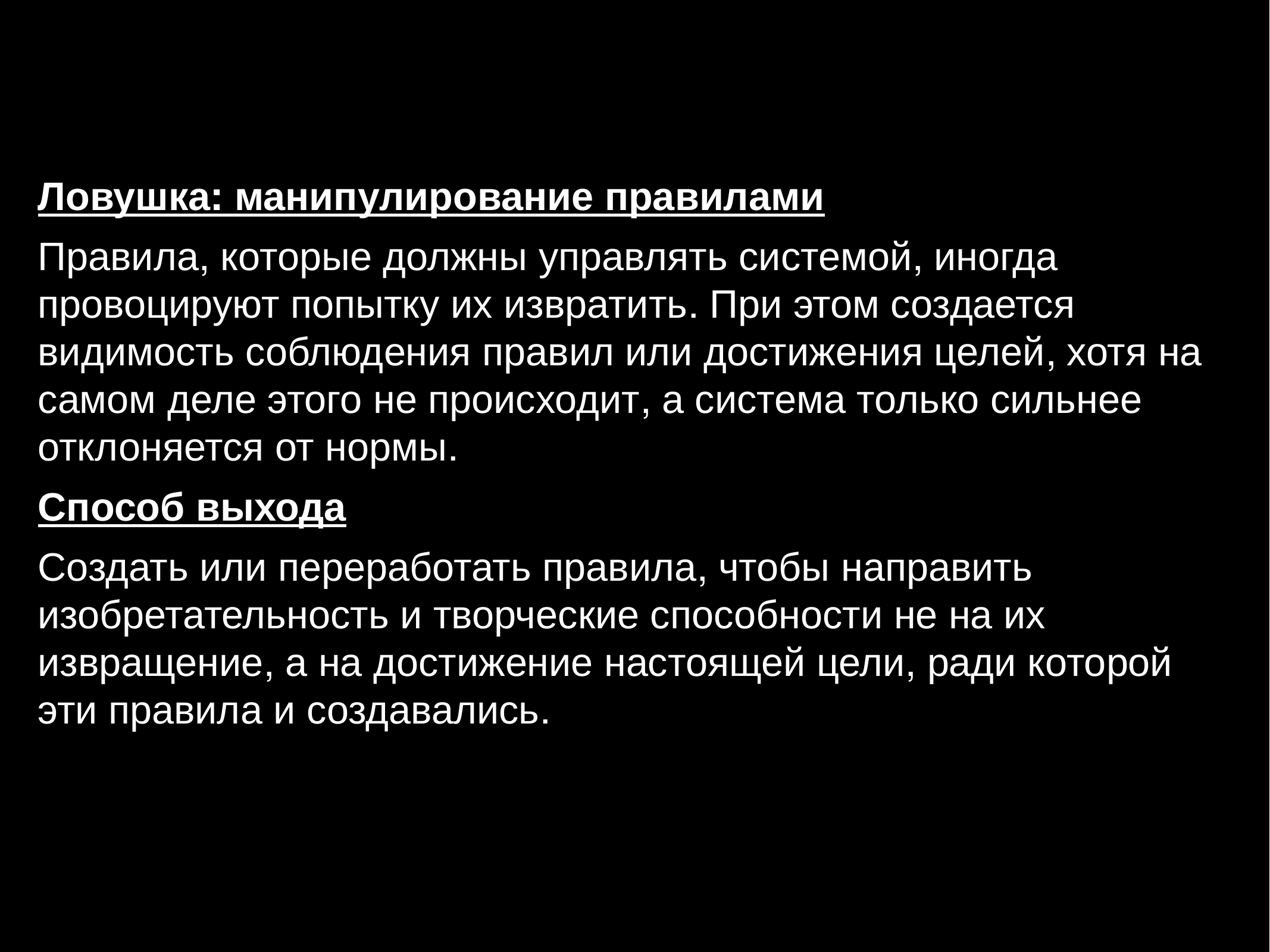

45
Ловушка: манипулирование правилами
Правила, которые должны управлять системой, иногда провоцируют попытку их извратить. При этом создается видимость соблюдения правил или достижения целей, хотя на самом деле этого не происходит, а система только сильнее отклоняется от нормы.
Способ выхода
Создать или переработать правила, чтобы направить изобретательность и творческие способности не на их извращение, а на достижение настоящей цели, ради которой эти правила и создавались.